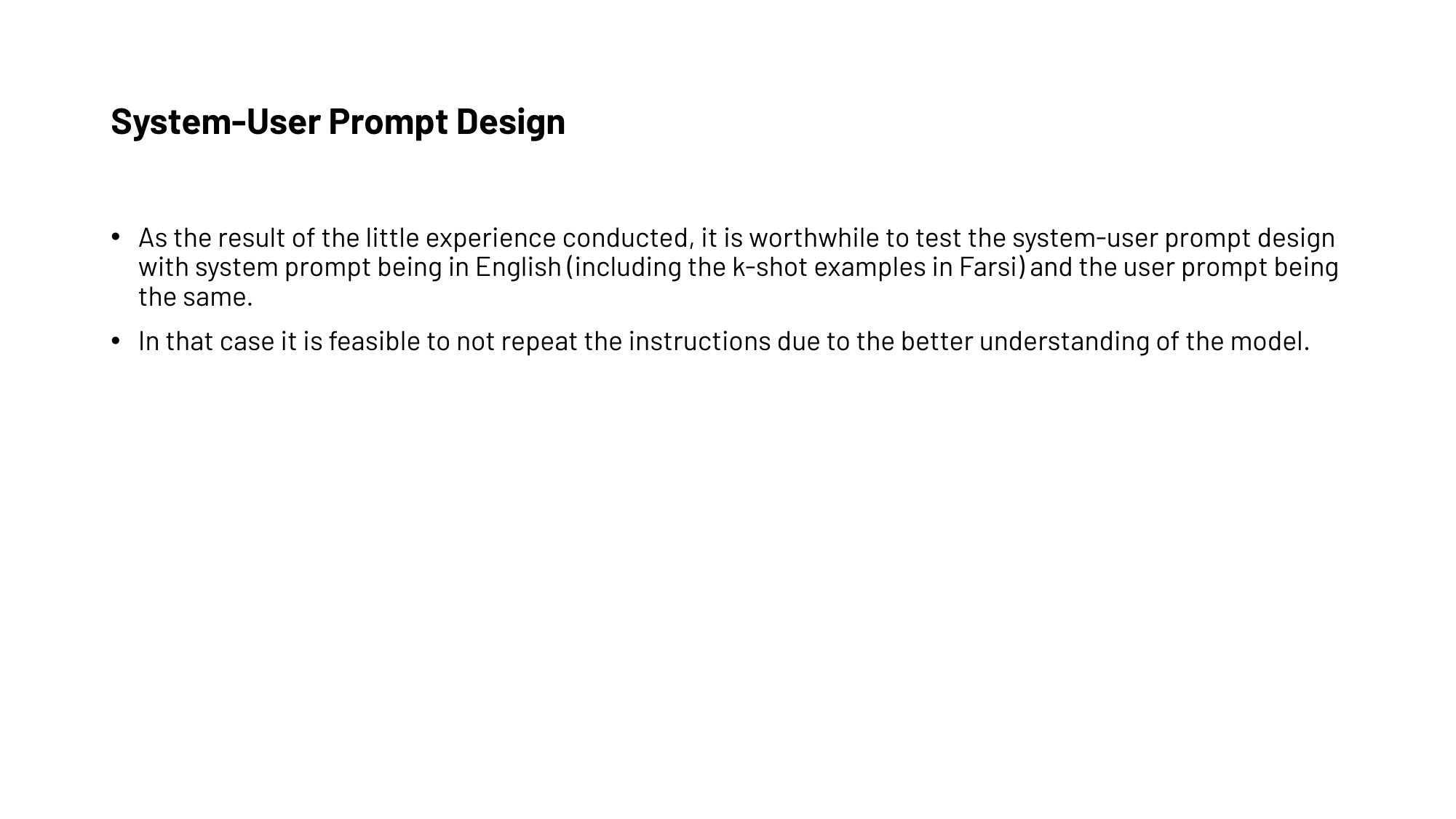

# System-User Prompt Design
As the result of the little experience conducted, it is worthwhile to test the system-user prompt design with system prompt being in English (including the k-shot examples in Farsi) and the user prompt being the same.
In that case it is feasible to not repeat the instructions due to the better understanding of the model.